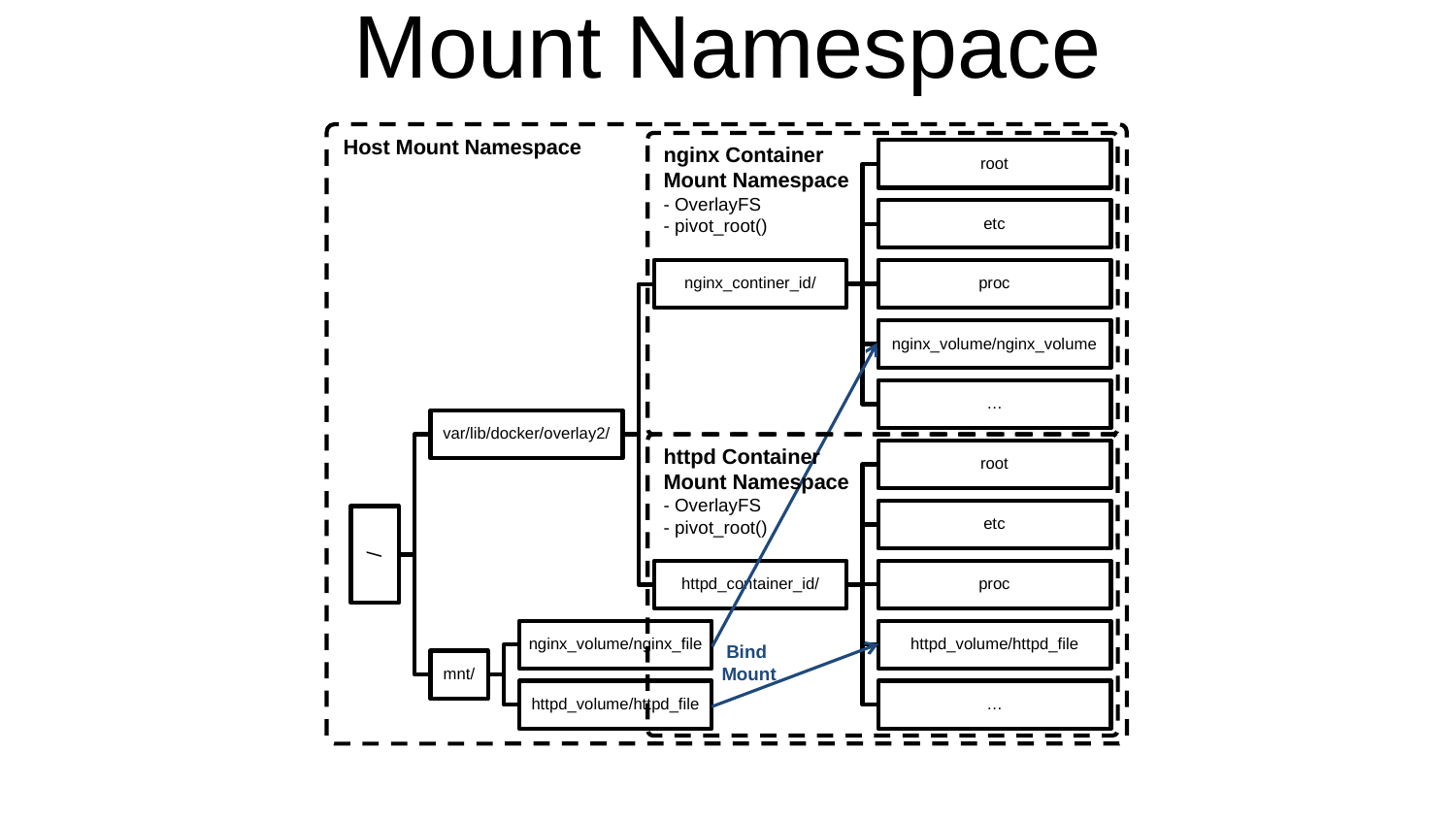

# Mount Namespace
Host Mount Namespace
nginx Container
Mount Namespace
- OverlayFS
- pivot_root()

/
var/lib/docker/overlay2/
nginx_continer_id/
root
etc
proc
nginx_volume/nginx_volume
…
httpd_container_id/
root
etc
proc
httpd_volume/httpd_file
…
mnt/
nginx_volume/nginx_file
httpd_volume/httpd_file
httpd Container
Mount Namespace
- OverlayFS
- pivot_root()
Bind
Mount